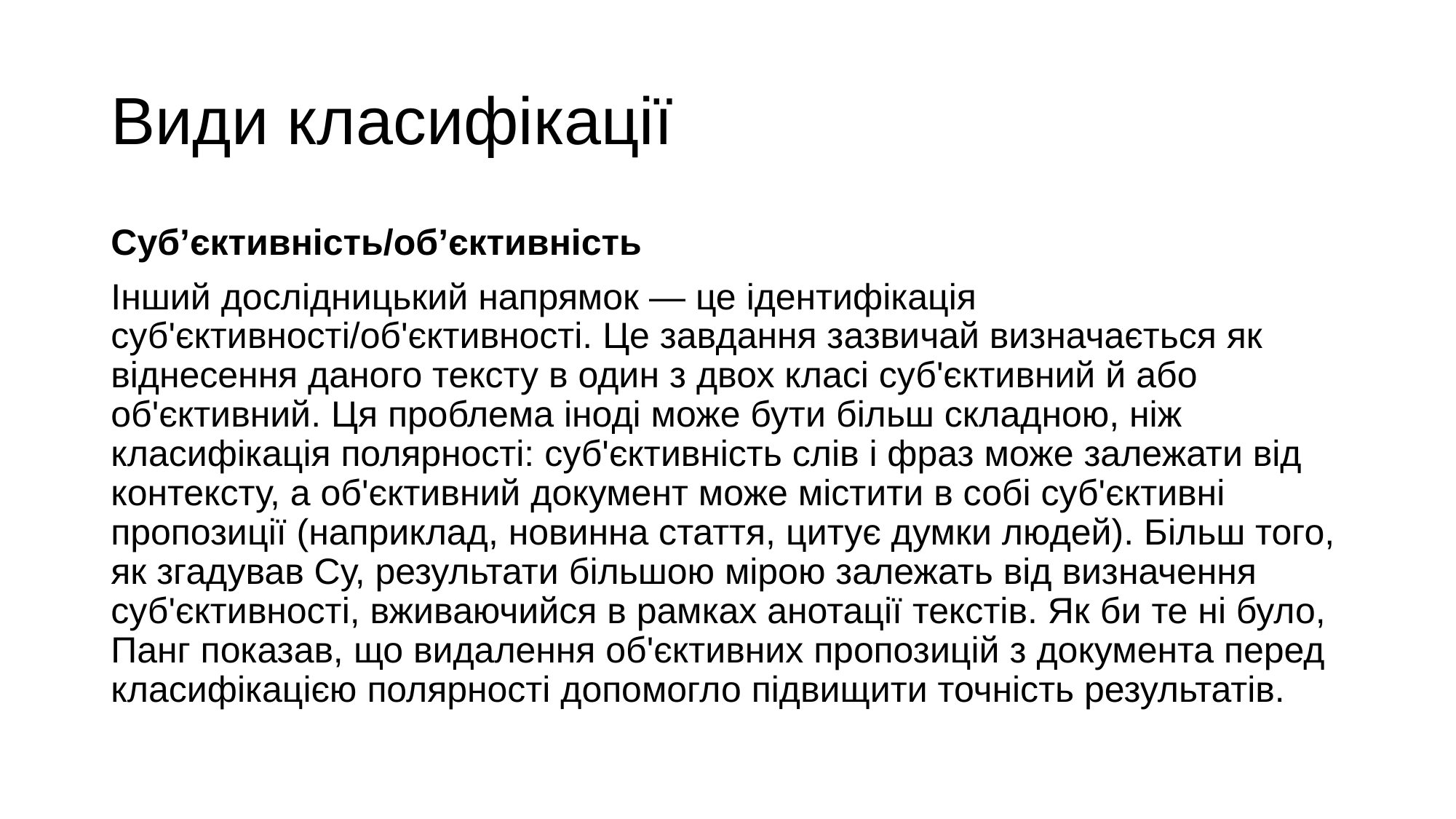

# Види класифікації
Суб’єктивність/об’єктивність
Інший дослідницький напрямок — це ідентифікація суб'єктивності/об'єктивності. Це завдання зазвичай визначається як віднесення даного тексту в один з двох класі суб'єктивний й або об'єктивний. Ця проблема іноді може бути більш складною, ніж класифікація полярності: суб'єктивність слів і фраз може залежати від контексту, а об'єктивний документ може містити в собі суб'єктивні пропозиції (наприклад, новинна стаття, цитує думки людей). Більш того, як згадував Су, результати більшою мірою залежать від визначення суб'єктивності, вживаючийся в рамках анотації текстів. Як би те ні було, Панг показав, що видалення об'єктивних пропозицій з документа перед класифікацією полярності допомогло підвищити точність результатів.